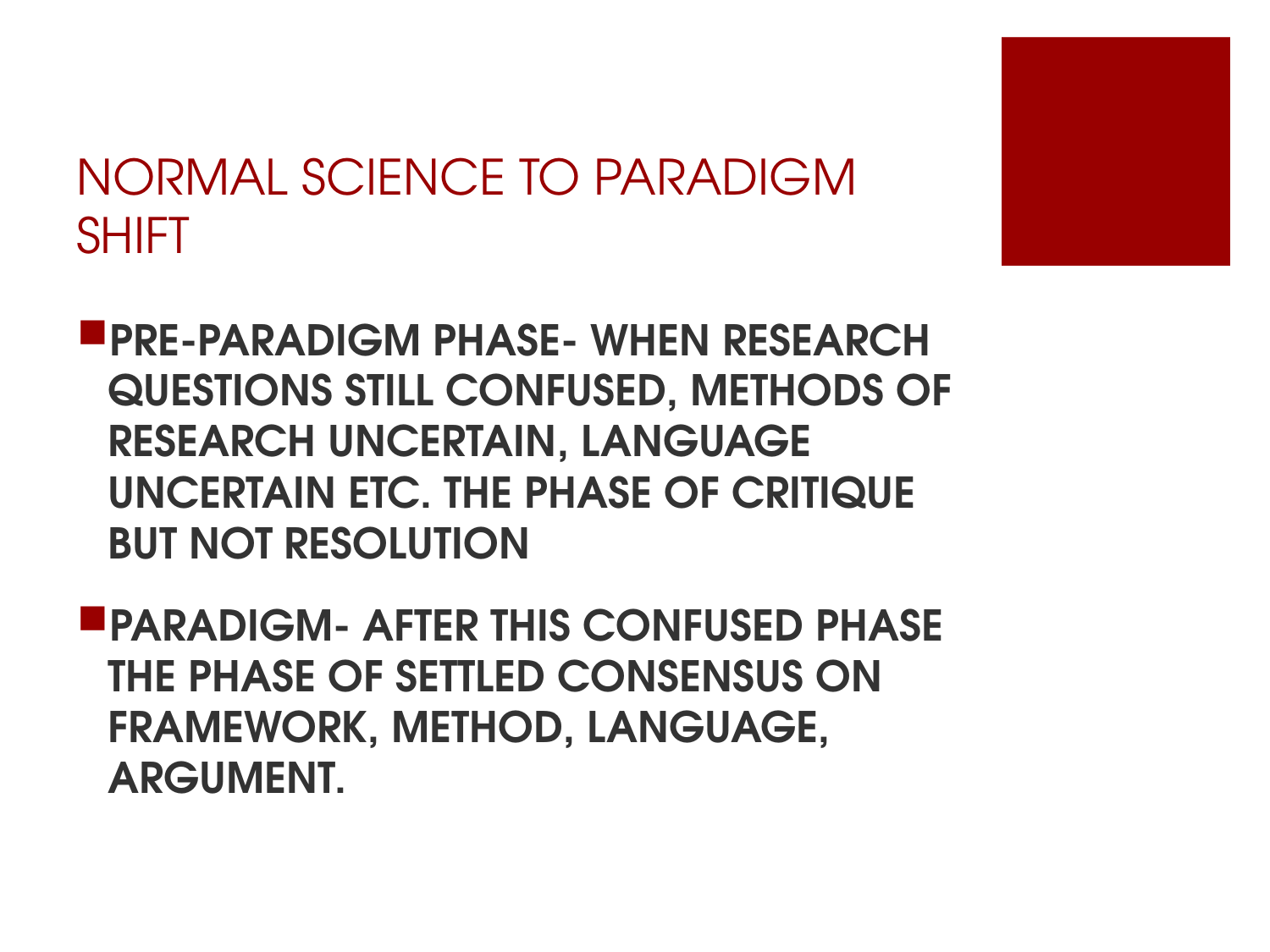

# NORMAL SCIENCE TO PARADIGM SHIFT
PRE-PARADIGM PHASE- WHEN RESEARCH QUESTIONS STILL CONFUSED, METHODS OF RESEARCH UNCERTAIN, LANGUAGE UNCERTAIN ETC. THE PHASE OF CRITIQUE BUT NOT RESOLUTION
PARADIGM- AFTER THIS CONFUSED PHASE THE PHASE OF SETTLED CONSENSUS ON FRAMEWORK, METHOD, LANGUAGE, ARGUMENT.